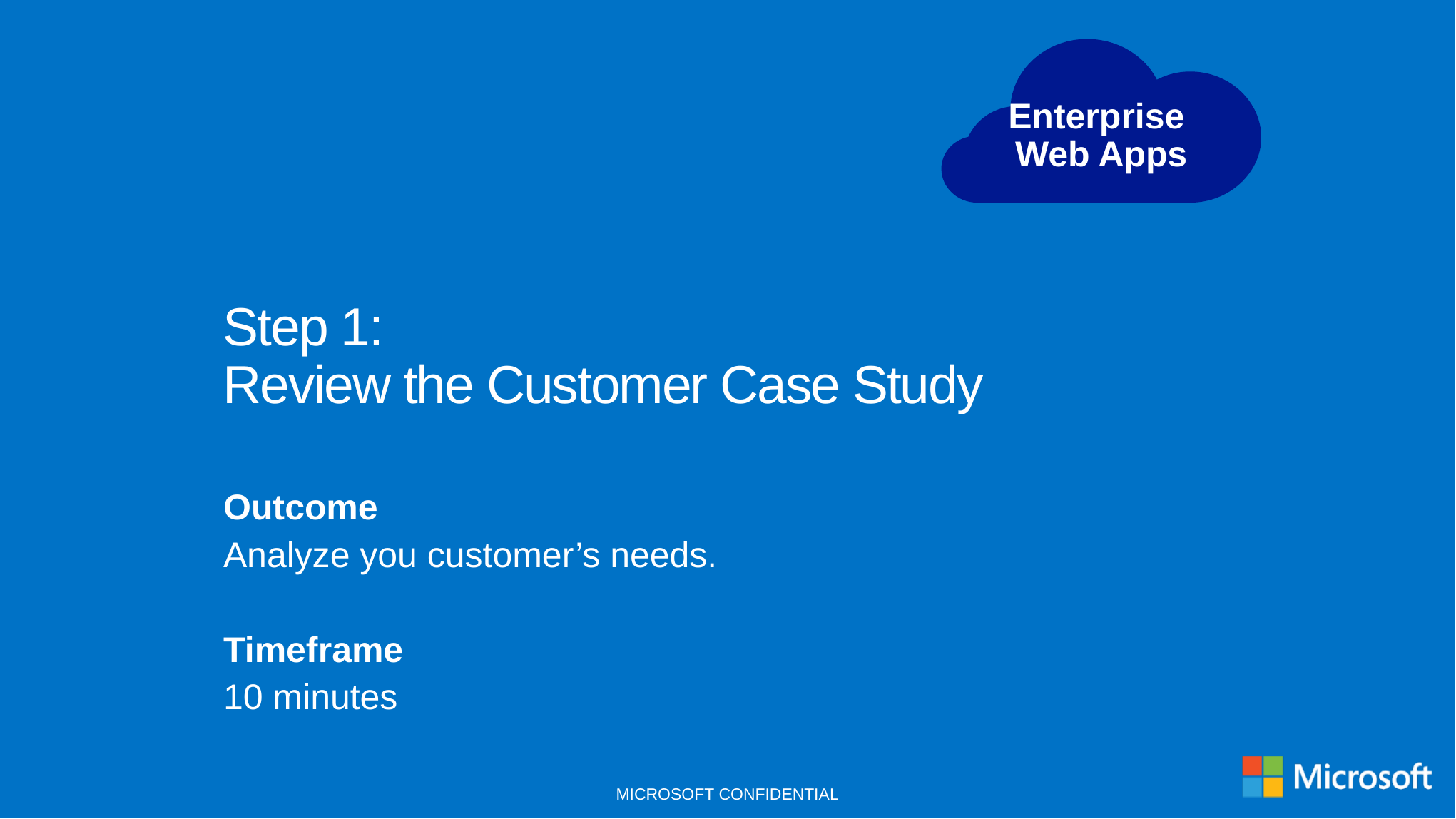

Enterprise
Web Apps
# Step 1: Review the Customer Case Study
Outcome
Analyze you customer’s needs.

Timeframe
10 minutes